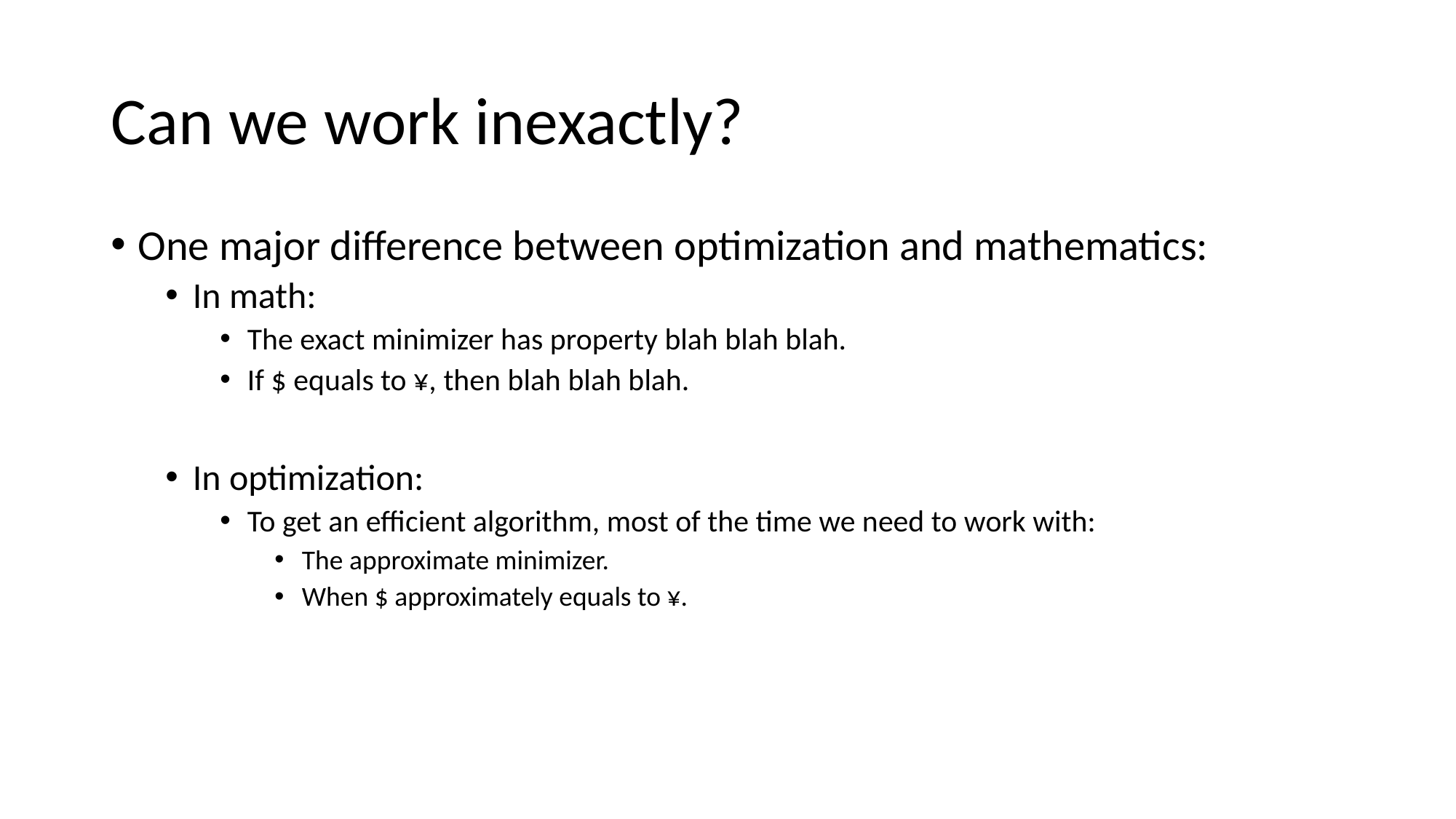

# Can we work inexactly?
One major difference between optimization and mathematics:
In math:
The exact minimizer has property blah blah blah.
If $ equals to ¥, then blah blah blah.

In optimization:
To get an efficient algorithm, most of the time we need to work with:
The approximate minimizer.
When $ approximately equals to ¥.